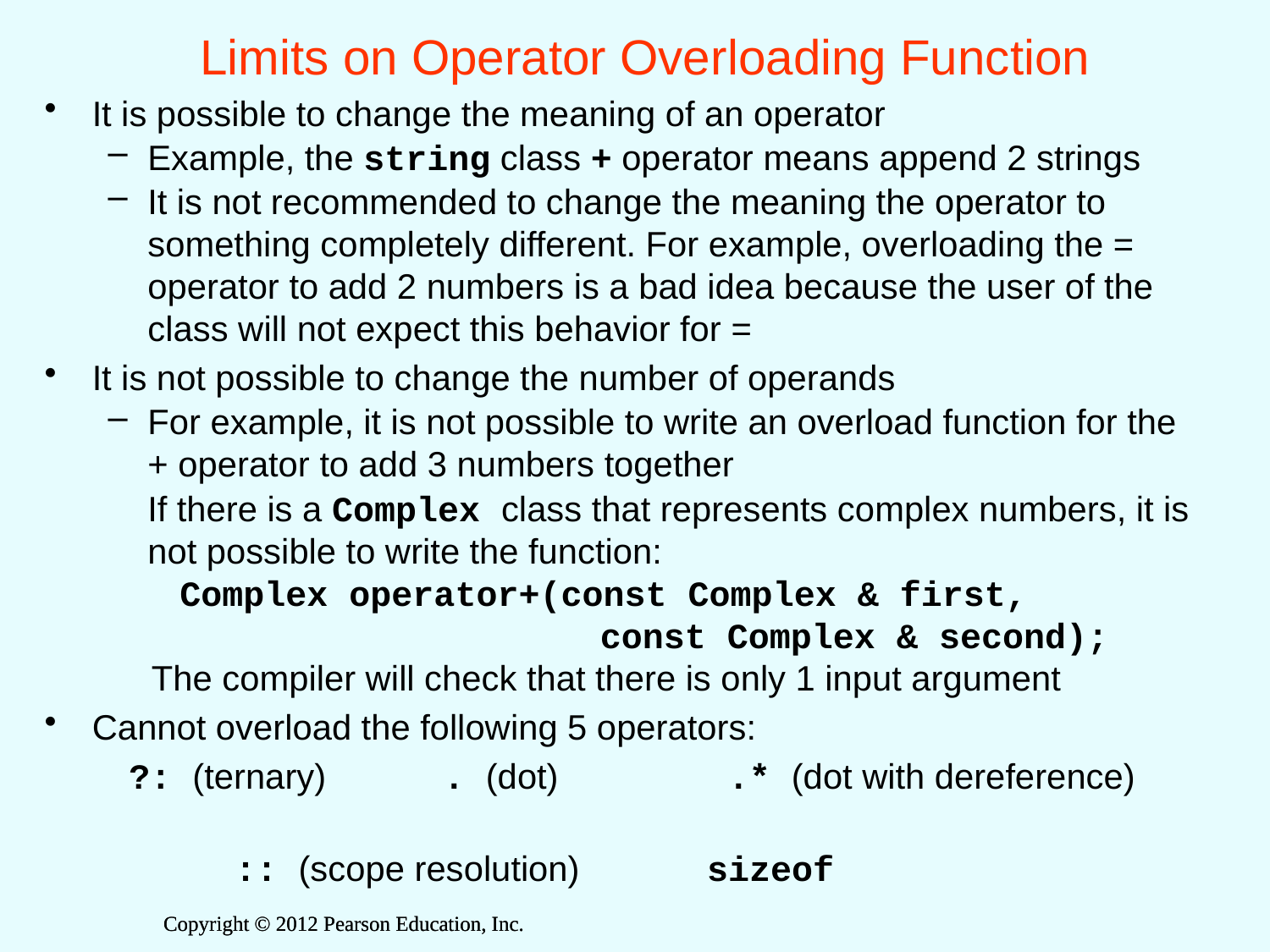

# Limits on Operator Overloading Function
It is possible to change the meaning of an operator
Example, the string class + operator means append 2 strings
It is not recommended to change the meaning the operator to something completely different. For example, overloading the = operator to add 2 numbers is a bad idea because the user of the class will not expect this behavior for =
It is not possible to change the number of operands
For example, it is not possible to write an overload function for the + operator to add 3 numbers together
	If there is a Complex class that represents complex numbers, it is not possible to write the function:
	         Complex operator+(const Complex & first,
				      const Complex & second);
           The compiler will check that there is only 1 input argument
Cannot overload the following 5 operators:
    ?: (ternary)            . (dot)        .* (dot with dereference)
         :: (scope resolution)      sizeof